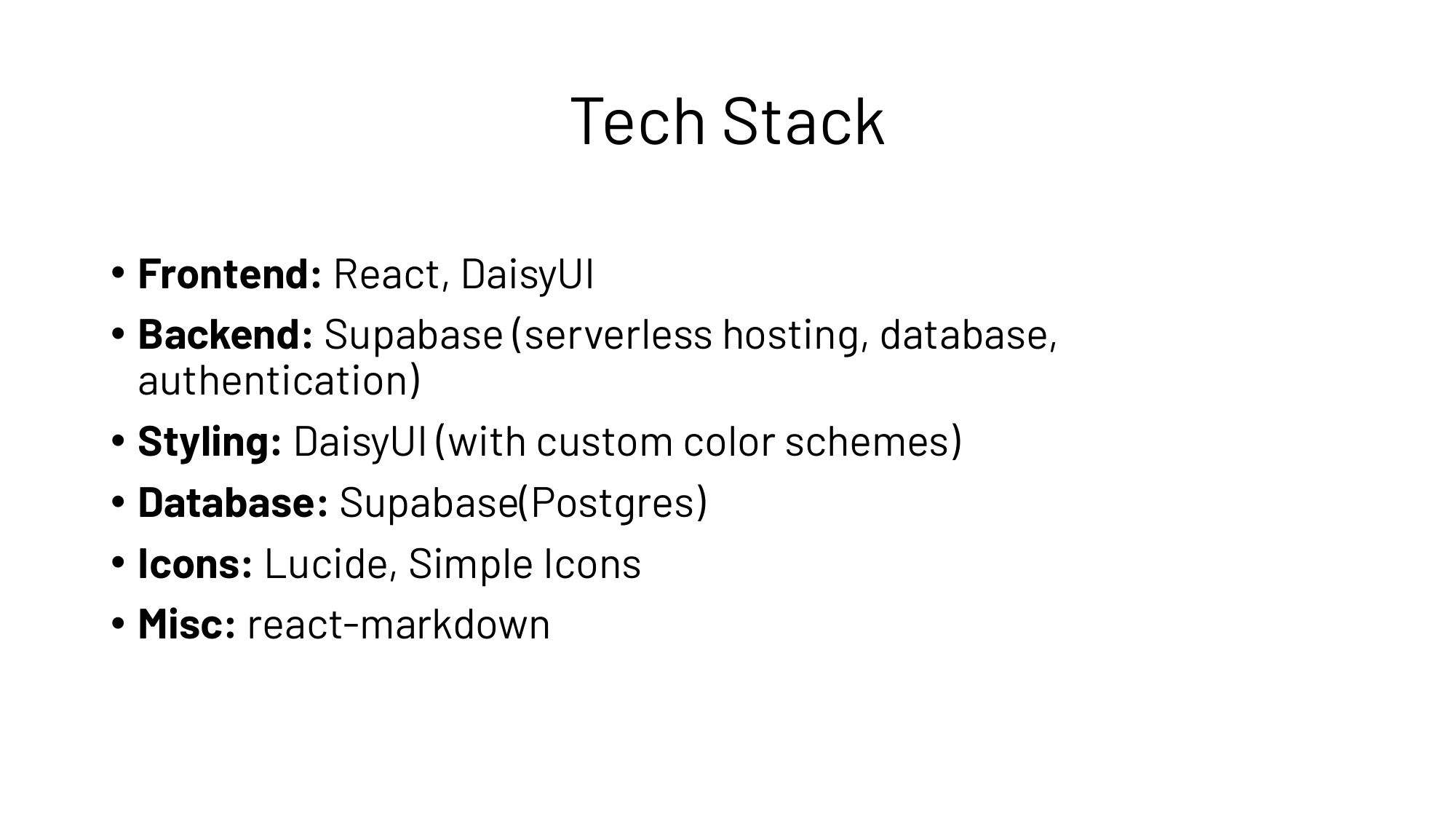

# Tech Stack
Frontend: React, DaisyUI
Backend: Supabase (serverless hosting, database, authentication)
Styling: DaisyUI (with custom color schemes)
Database: Supabase(Postgres)
Icons: Lucide, Simple Icons
Misc: react-markdown